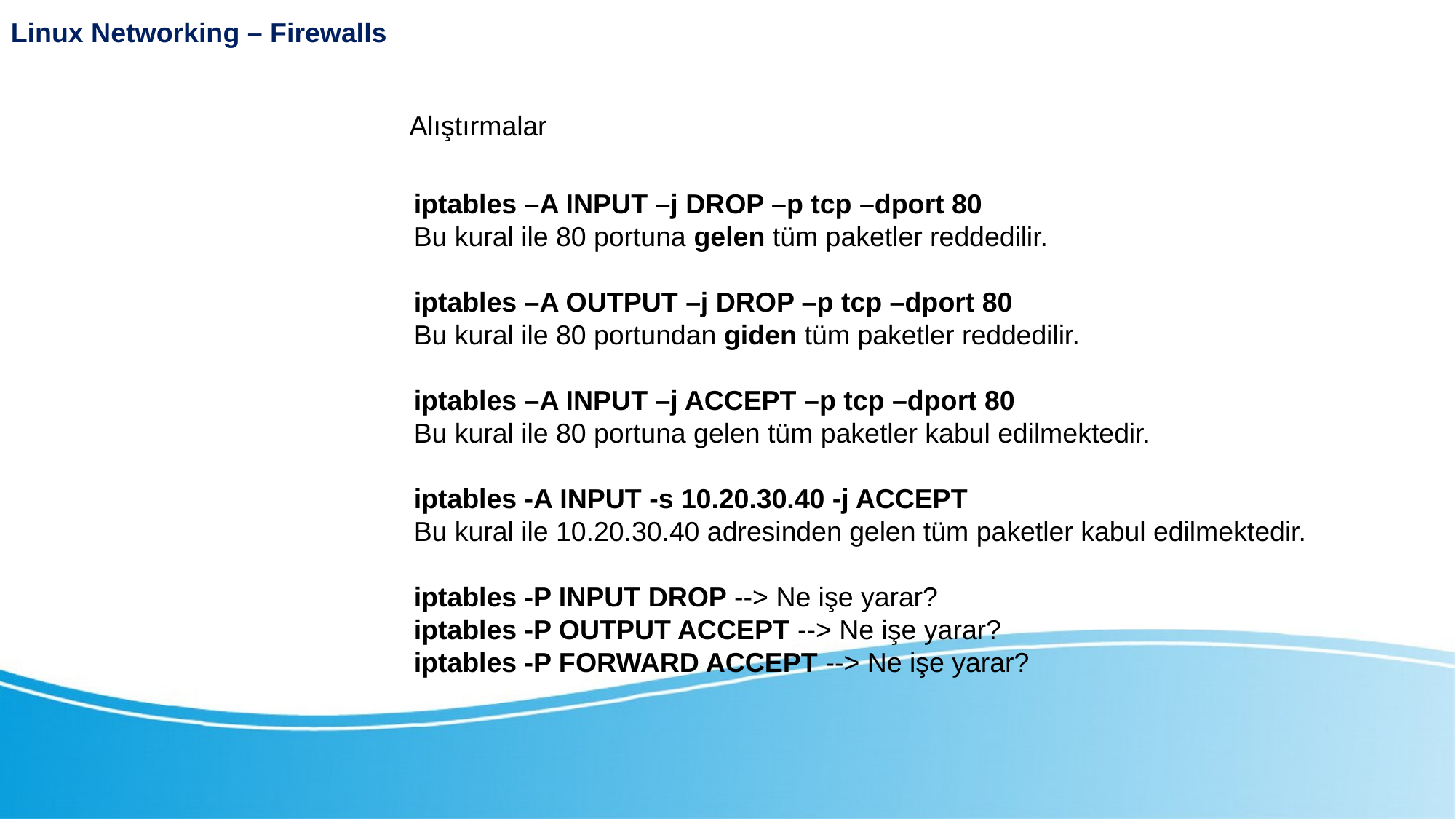

Linux Networking – Firewalls
Alıştırmalar
iptables –A INPUT –j DROP –p tcp –dport 80
Bu kural ile 80 portuna gelen tüm paketler reddedilir.
iptables –A OUTPUT –j DROP –p tcp –dport 80
Bu kural ile 80 portundan giden tüm paketler reddedilir.
iptables –A INPUT –j ACCEPT –p tcp –dport 80
Bu kural ile 80 portuna gelen tüm paketler kabul edilmektedir.
iptables -A INPUT -s 10.20.30.40 -j ACCEPT
Bu kural ile 10.20.30.40 adresinden gelen tüm paketler kabul edilmektedir.
iptables -P INPUT DROP --> Ne işe yarar?
iptables -P OUTPUT ACCEPT --> Ne işe yarar?
iptables -P FORWARD ACCEPT --> Ne işe yarar?
iptables